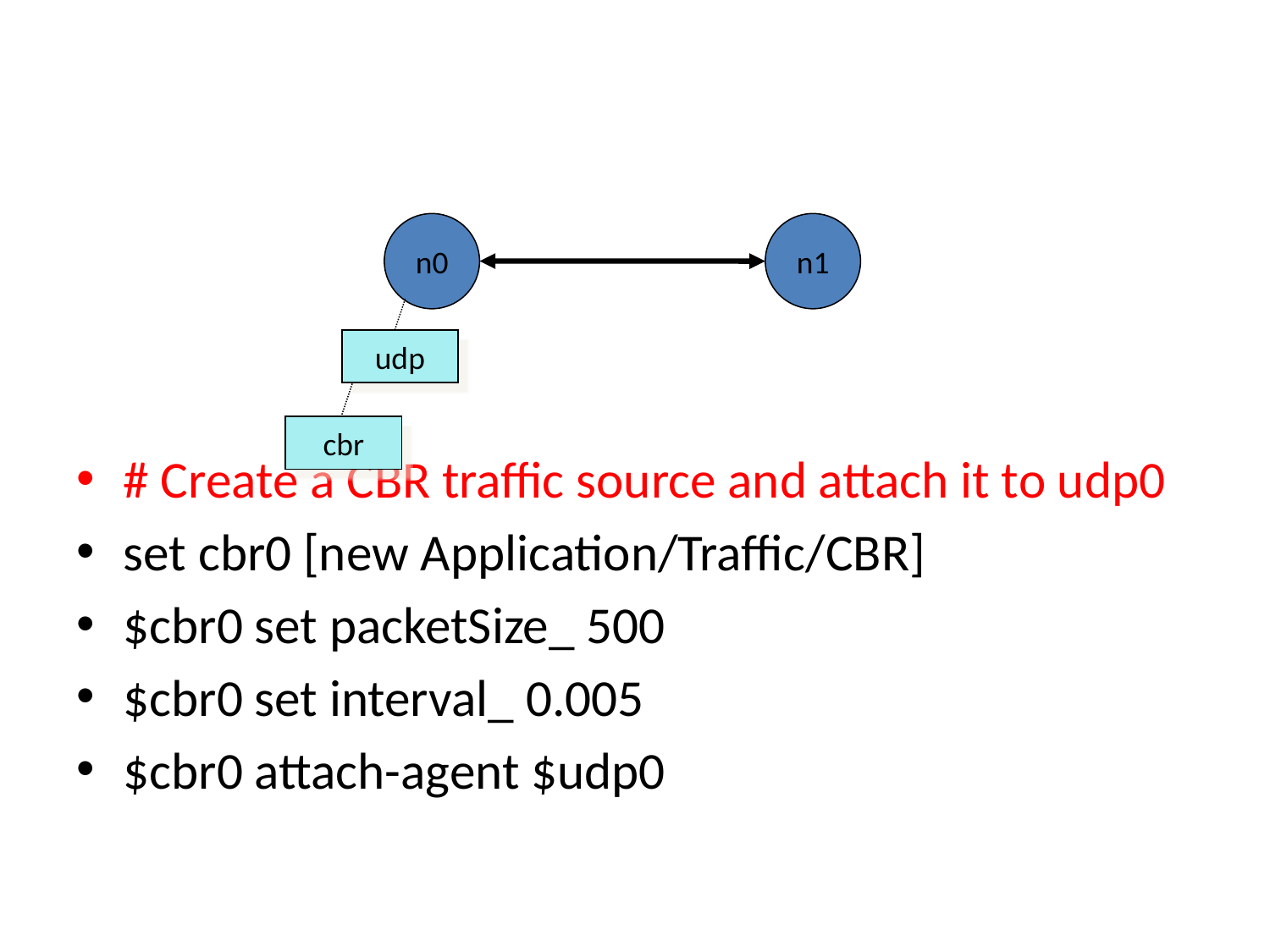

#
n0
n1

# Create a CBR traffic source and attach it to udp0
set cbr0 [new Application/Traffic/CBR]
$cbr0 set packetSize_ 500
$cbr0 set interval_ 0.005
$cbr0 attach-agent $udp0

udp

cbr